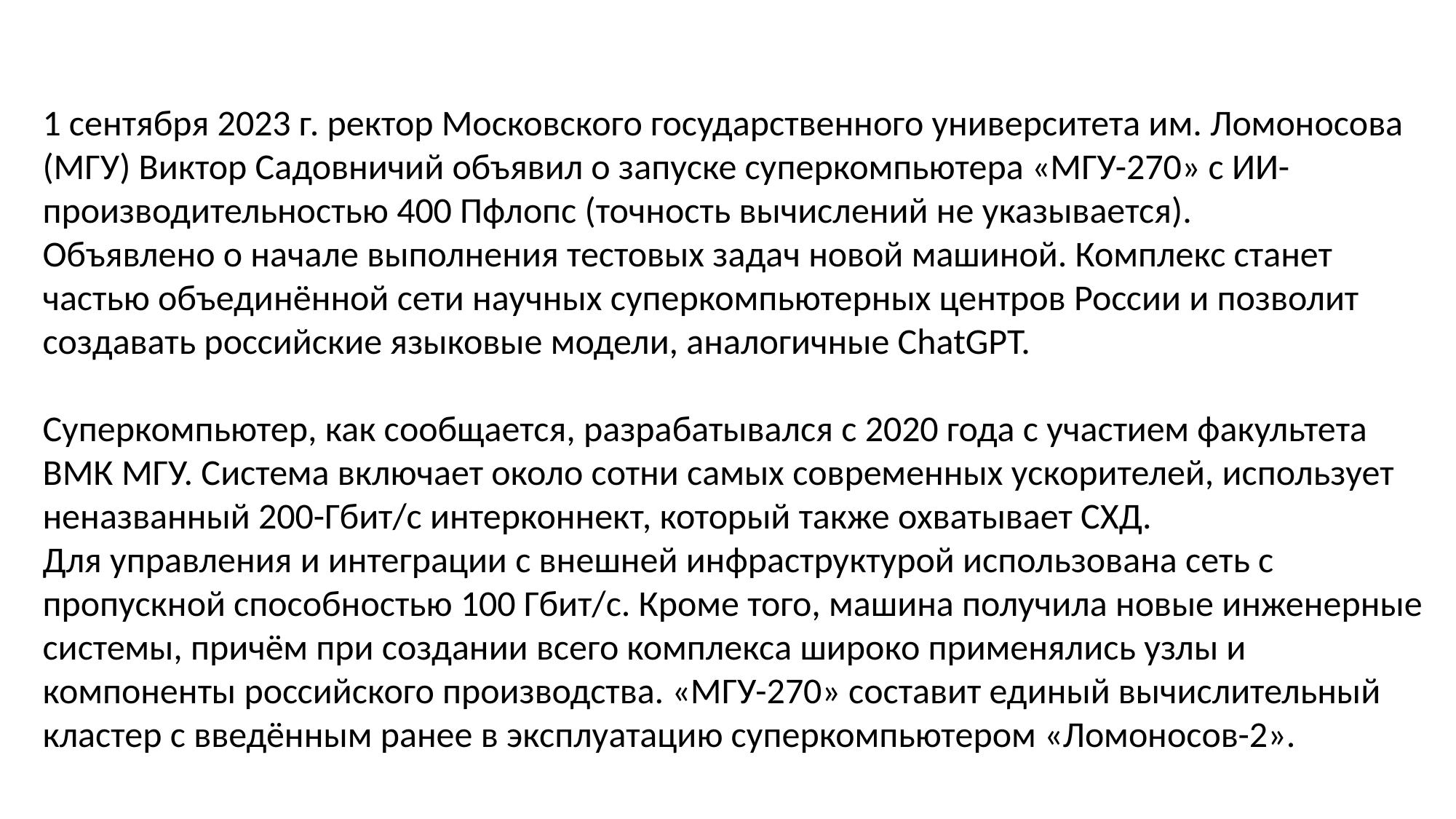

1 сентября 2023 г. ректор Московского государственного университета им. Ломоносова (МГУ) Виктор Садовничий объявил о запуске суперкомпьютера «МГУ-270» с ИИ-производительностью 400 Пфлопс (точность вычислений не указывается).
Объявлено о начале выполнения тестовых задач новой машиной. Комплекс станет частью объединённой сети научных суперкомпьютерных центров России и позволит создавать российские языковые модели, аналогичные ChatGPT.

Суперкомпьютер, как сообщается, разрабатывался с 2020 года с участием факультета ВМК МГУ. Система включает около сотни самых современных ускорителей, использует неназванный 200-Гбит/с интерконнект, который также охватывает СХД.
Для управления и интеграции с внешней инфраструктурой использована сеть с пропускной способностью 100 Гбит/с. Кроме того, машина получила новые инженерные системы, причём при создании всего комплекса широко применялись узлы и компоненты российского производства. «МГУ-270» составит единый вычислительный кластер с введённым ранее в эксплуатацию суперкомпьютером «Ломоносов-2».